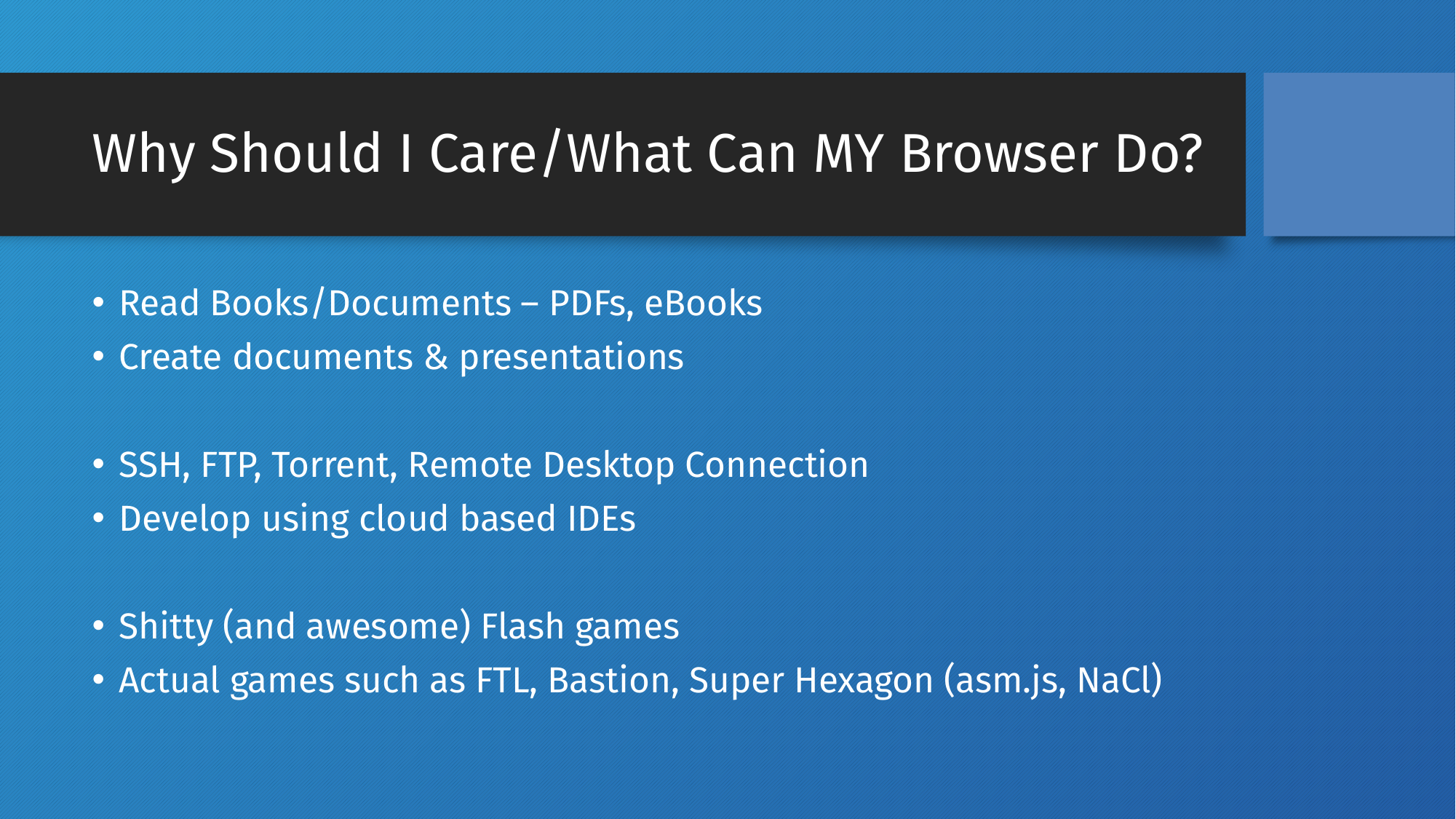

# Why Should I Care/What Can MY Browser Do?
Read Books/Documents – PDFs, eBooks
Create documents & presentations

SSH, FTP, Torrent, Remote Desktop Connection
Develop using cloud based IDEs

Shitty (and awesome) Flash games
Actual games such as FTL, Bastion, Super Hexagon (asm.js, NaCl)